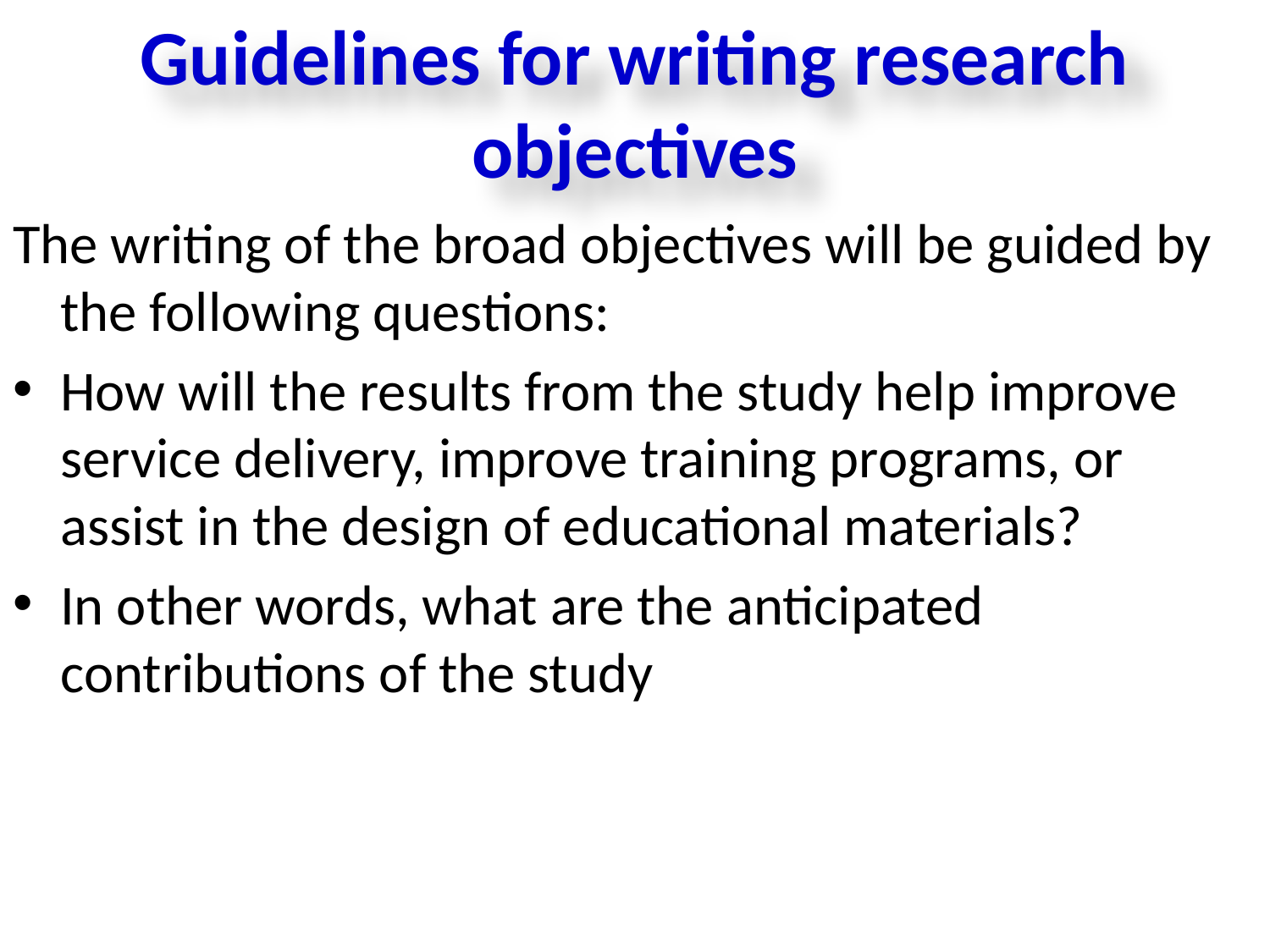

# Guidelines for writing research objectives
The writing of the broad objectives will be guided by the following questions:
How will the results from the study help improve service delivery, improve training programs, or assist in the design of educational materials?
In other words, what are the anticipated contributions of the study